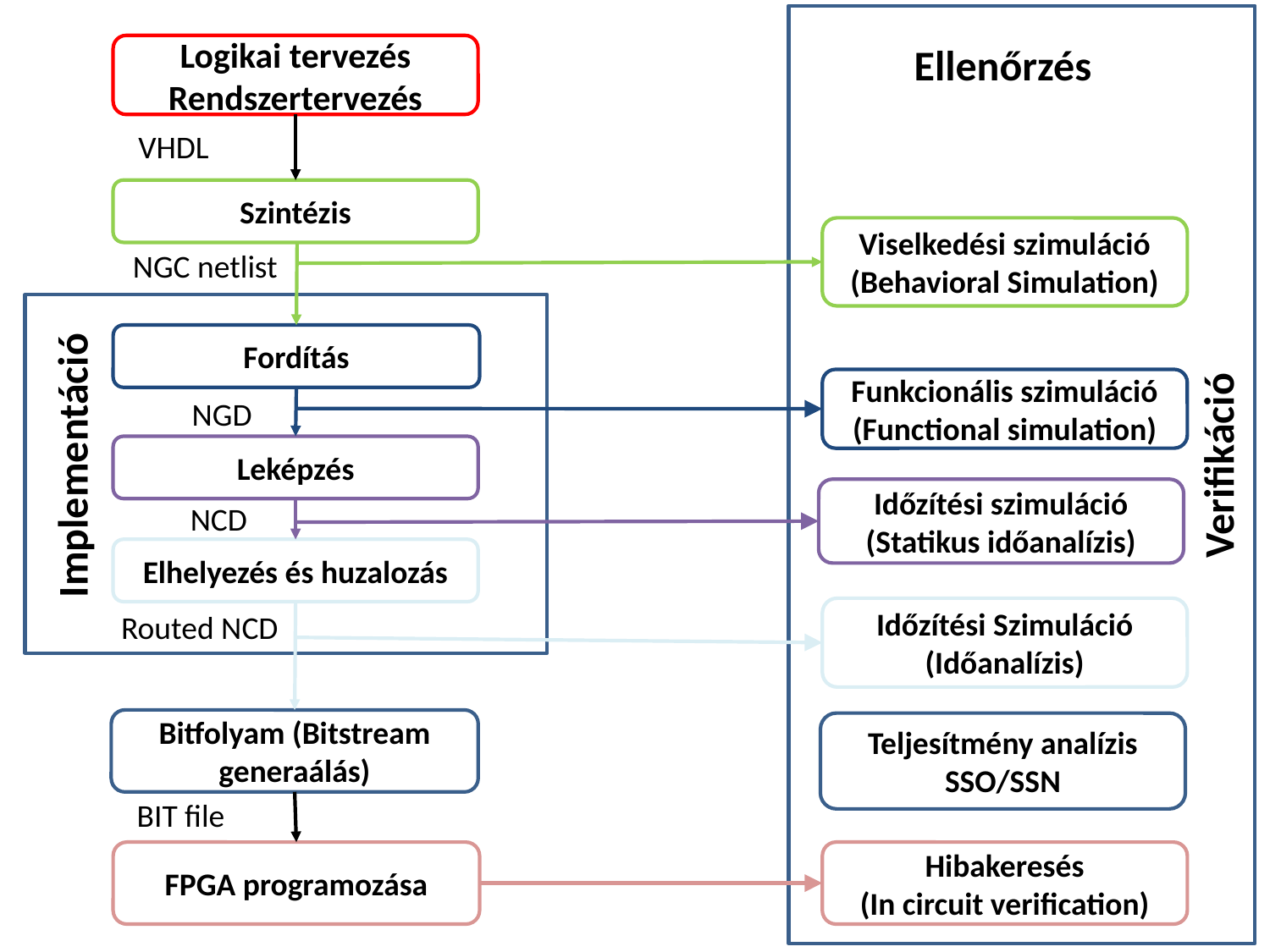

Ellenőrzés
Logikai tervezés
Rendszertervezés
VHDL
Szintézis
Viselkedési szimuláció
(Behavioral Simulation)
NGC netlist

Fordítás
Funkcionális szimuláció
(Functional simulation)
NGD
Implementáció
Verifikáció
Leképzés
Időzítési szimuláció
(Statikus időanalízis)
NCD
Elhelyezés és huzalozás
Időzítési Szimuláció
(Időanalízis)
Routed NCD
Bitfolyam (Bitstream generaálás)
Teljesítmény analízis
SSO/SSN
BIT file
FPGA programozása
Hibakeresés
(In circuit verification)